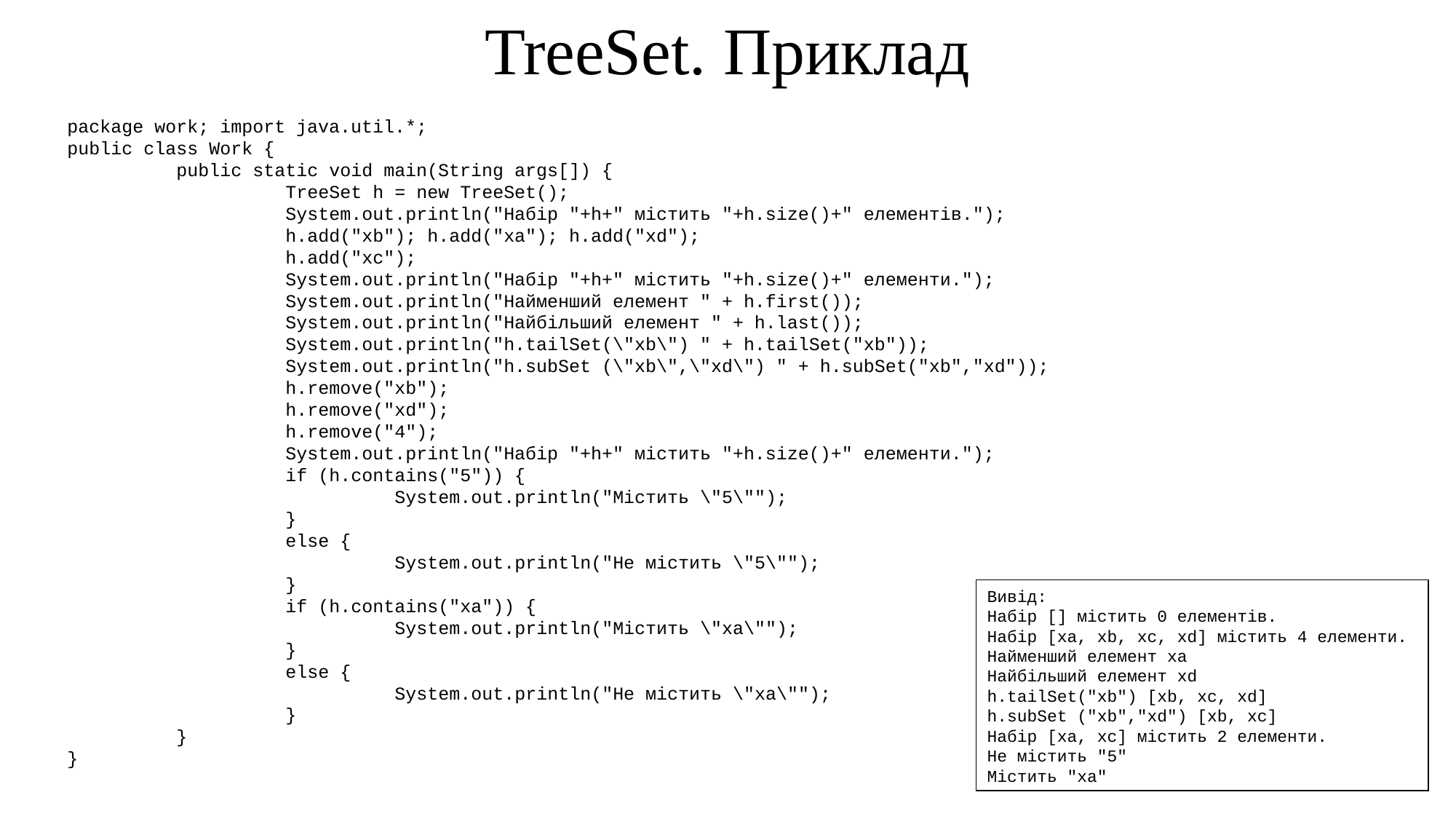

TreeSet. Приклад
package work; import java.util.*;
public class Work {
	public static void main(String args[]) {
		TreeSet h = new TreeSet();
		System.out.println("Набір "+h+" містить "+h.size()+" елементів.");
		h.add("xb"); h.add("xa"); h.add("xd");
		h.add("xc");
		System.out.println("Набір "+h+" містить "+h.size()+" елементи.");
		System.out.println("Найменший елемент " + h.first());
		System.out.println("Найбільший елемент " + h.last());
		System.out.println("h.tailSet(\"xb\") " + h.tailSet("xb"));
		System.out.println("h.subSet (\"xb\",\"xd\") " + h.subSet("xb","xd"));
		h.remove("xb");
		h.remove("xd");
		h.remove("4");
		System.out.println("Набір "+h+" містить "+h.size()+" елементи.");
		if (h.contains("5")) {
			System.out.println("Містить \"5\"");
		}
		else {
			System.out.println("Не містить \"5\"");
		}
		if (h.contains("xa")) {
			System.out.println("Містить \"xa\"");
		}
		else {
			System.out.println("Не містить \"xa\"");
		}
	}
}
Вивід:
Набір [] містить 0 елементів.
Набір [xa, xb, xc, xd] містить 4 елементи.
Найменший елемент xa
Найбільший елемент xd
h.tailSet("xb") [xb, xc, xd]
h.subSet ("xb","xd") [xb, xc]
Набір [xa, xc] містить 2 елементи.
Не містить "5"
Містить "xa"